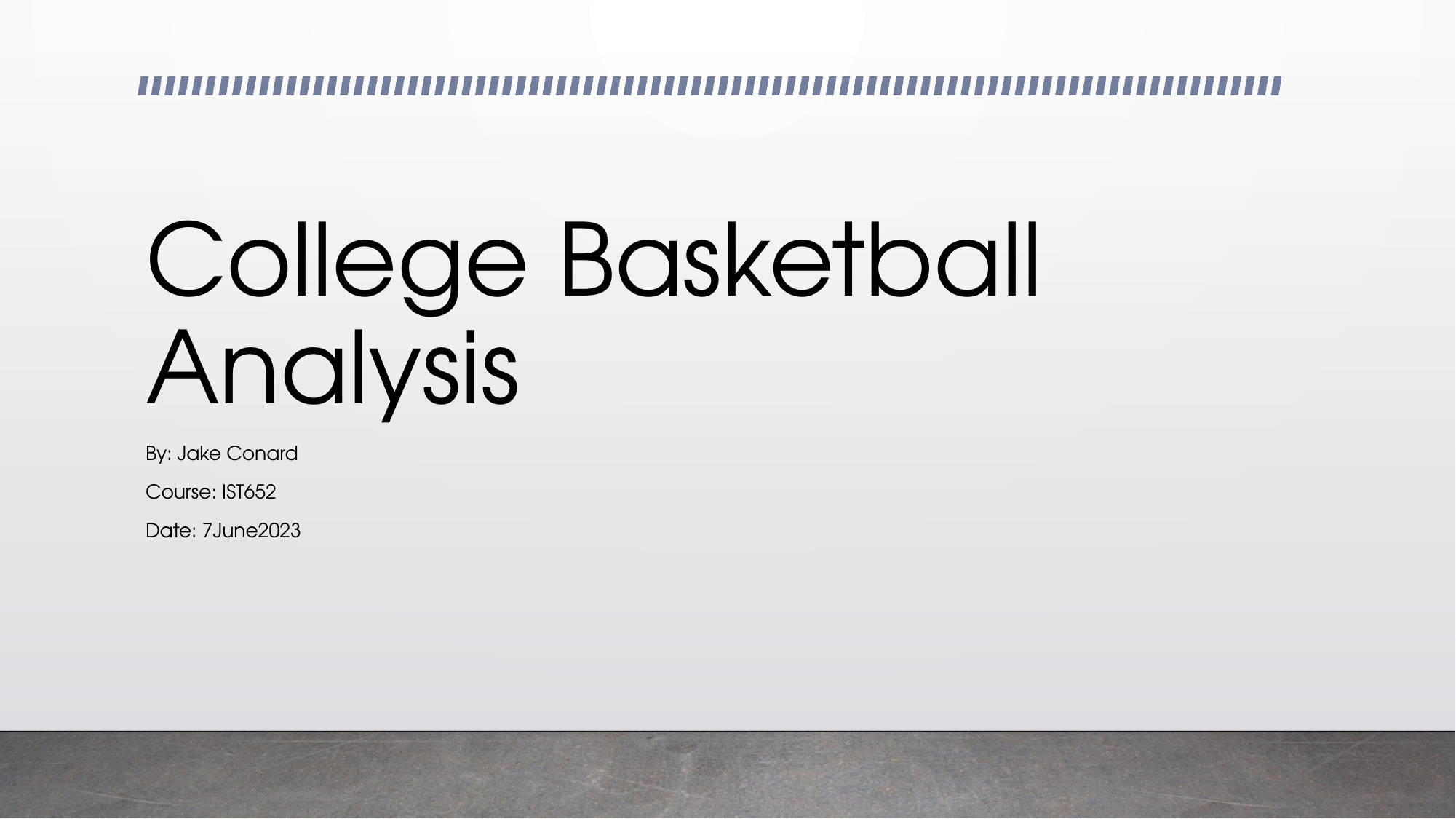

# College Basketball Analysis
By: Jake Conard
Course: IST652
Date: 7June2023